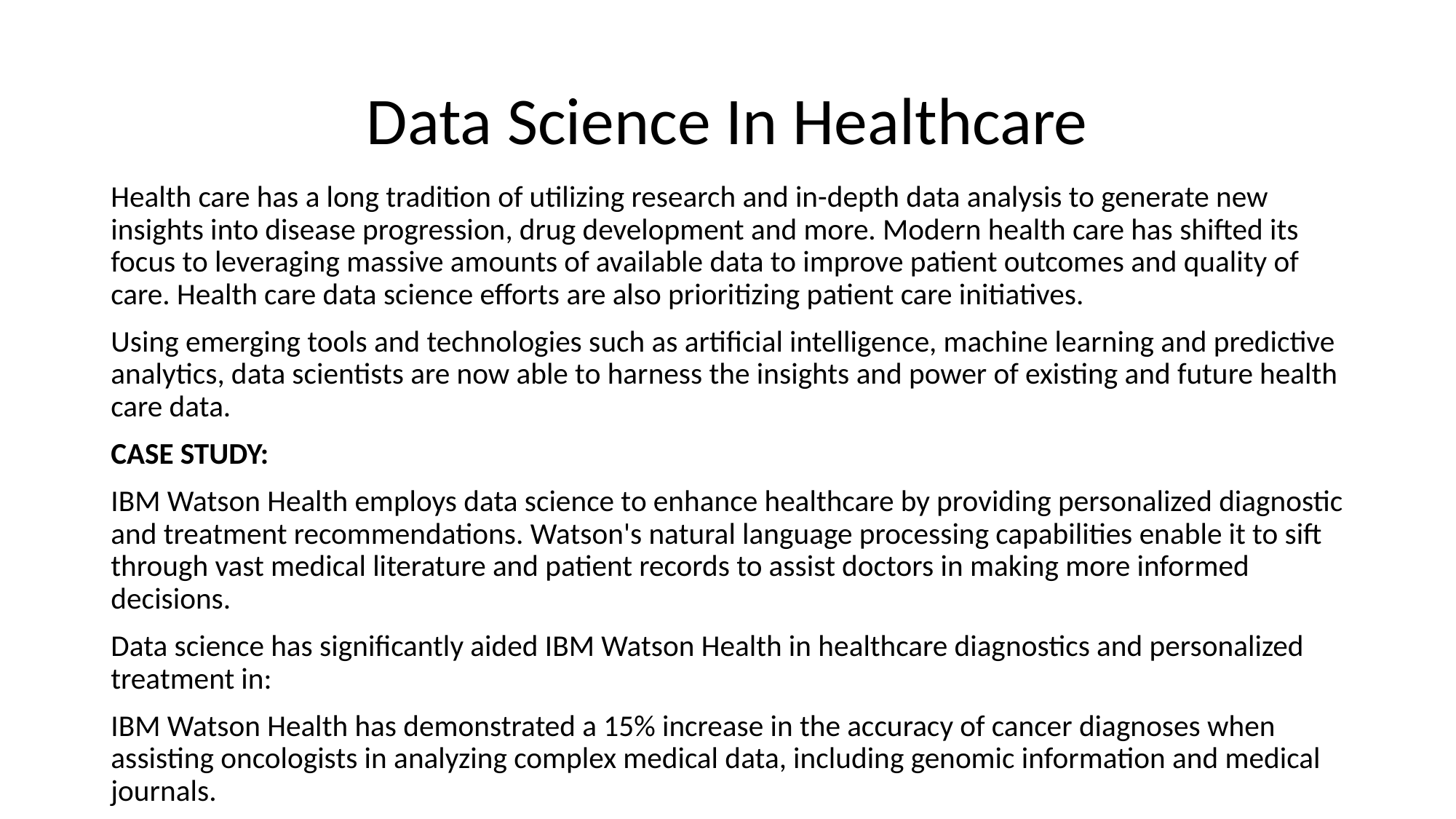

# Data Science In Healthcare
Health care has a long tradition of utilizing research and in-depth data analysis to generate new insights into disease progression, drug development and more. Modern health care has shifted its focus to leveraging massive amounts of available data to improve patient outcomes and quality of care. Health care data science efforts are also prioritizing patient care initiatives.
Using emerging tools and technologies such as artificial intelligence, machine learning and predictive analytics, data scientists are now able to harness the insights and power of existing and future health care data.
CASE STUDY:
IBM Watson Health employs data science to enhance healthcare by providing personalized diagnostic and treatment recommendations. Watson's natural language processing capabilities enable it to sift through vast medical literature and patient records to assist doctors in making more informed decisions.
Data science has significantly aided IBM Watson Health in healthcare diagnostics and personalized treatment in:
IBM Watson Health has demonstrated a 15% increase in the accuracy of cancer diagnoses when assisting oncologists in analyzing complex medical data, including genomic information and medical journals.